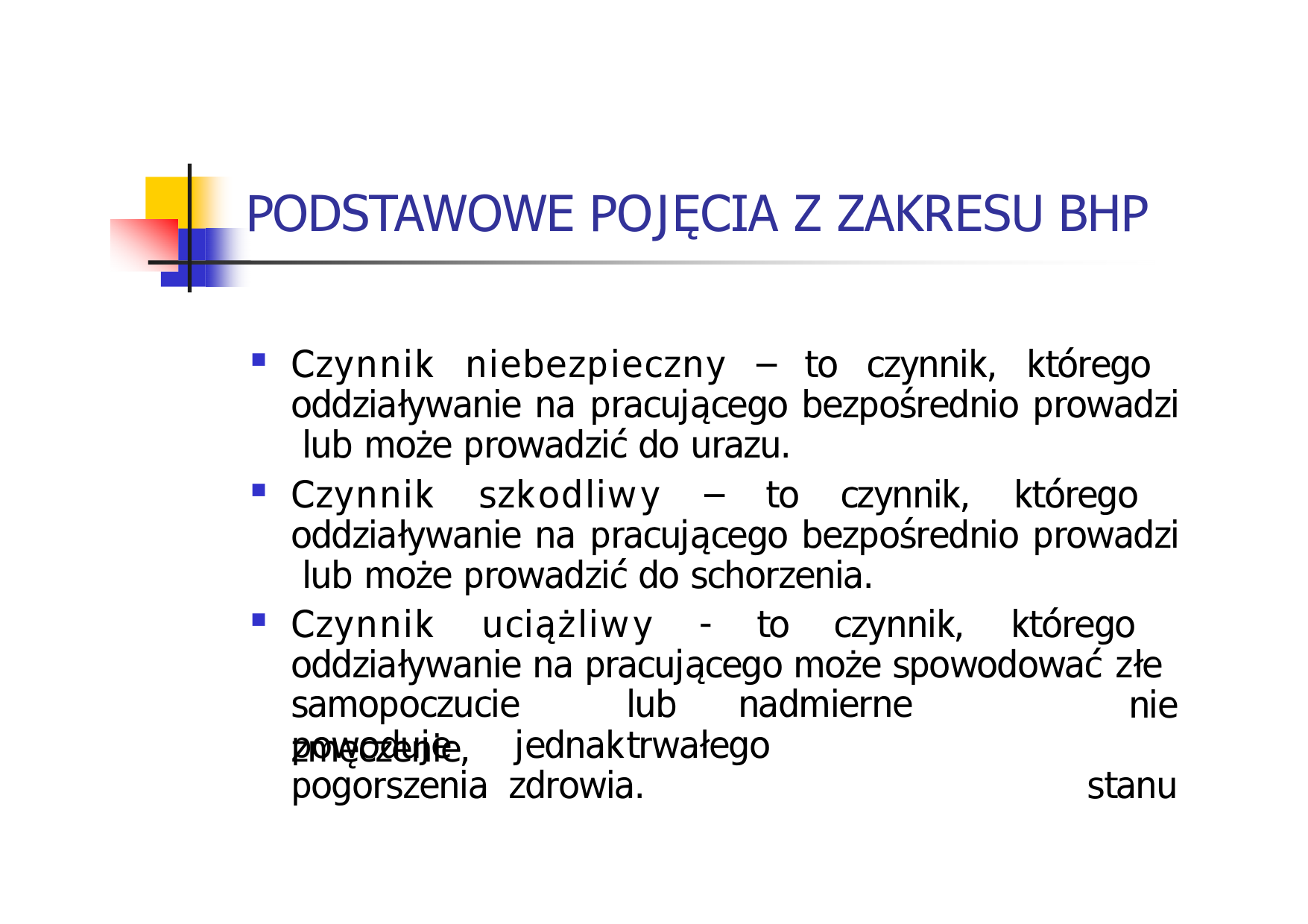

PODSTAWOWE POJĘCIA Z ZAKRESU BHP
Czynnik niebezpieczny – to czynnik, którego  oddziaływanie na pracującego bezpośrednio prowadzi  lub może prowadzić do urazu.
Czynnik szkodliwy – to czynnik, którego  oddziaływanie na pracującego bezpośrednio prowadzi  lub może prowadzić do schorzenia.
Czynnik uciążliwy - to czynnik, którego  oddziaływanie na pracującego może spowodować złe
samopoczucie	lub	nadmierne	zmęczenie,
nie  stanu
powoduje	jednak	trwałego	pogorszenia  zdrowia.